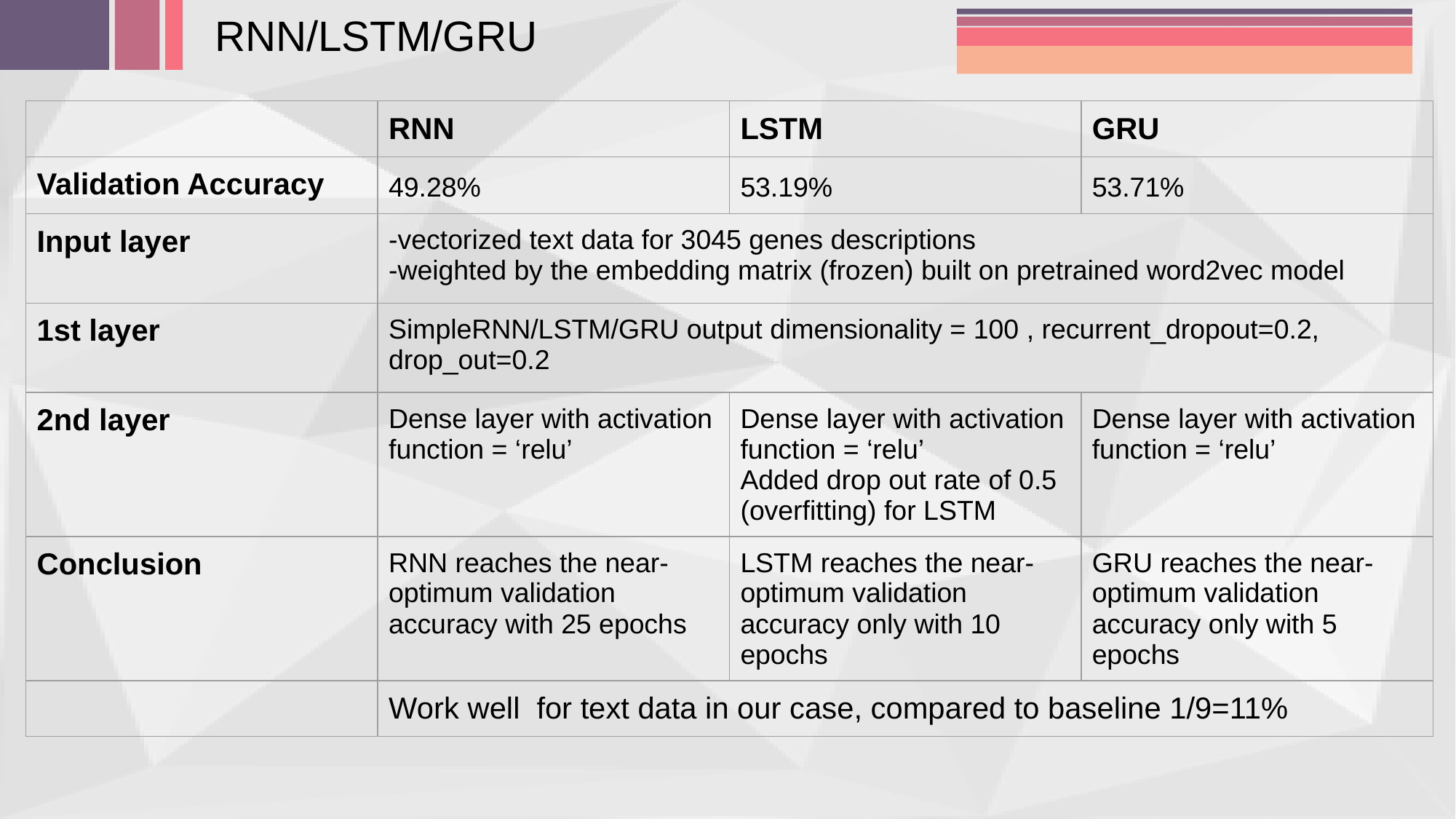

RNN/LSTM/GRU

|  | RNN | LSTM | GRU |
| --- | --- | --- | --- |
| Validation Accuracy | 49.28% | 53.19% | 53.71% |
| Input layer | -vectorized text data for 3045 genes descriptions -weighted by the embedding matrix (frozen) built on pretrained word2vec model |  |  |
| 1st layer | SimpleRNN/LSTM/GRU output dimensionality = 100 , recurrent\_dropout=0.2, drop\_out=0.2 |  |  |
| 2nd layer | Dense layer with activation function = ‘relu’ | Dense layer with activation function = ‘relu’ Added drop out rate of 0.5 (overfitting) for LSTM | Dense layer with activation function = ‘relu’ |
| Conclusion | RNN reaches the near-optimum validation accuracy with 25 epochs | LSTM reaches the near-optimum validation accuracy only with 10 epochs | GRU reaches the near-optimum validation accuracy only with 5 epochs |
|  | Work well for text data in our case, compared to baseline 1/9=11% |  |  |